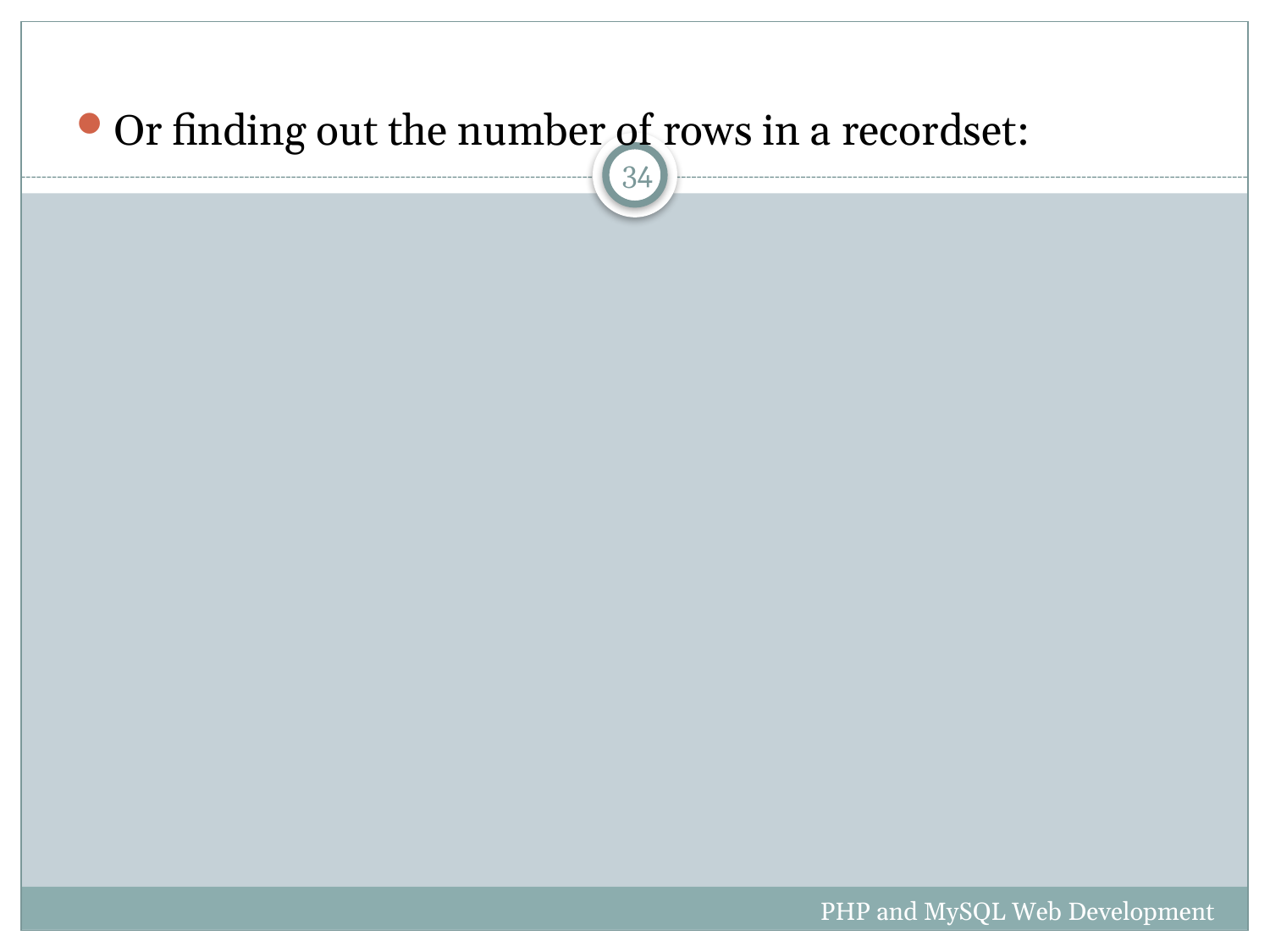

Or finding out the number of rows in a recordset:
34
PHP and MySQL Web Development